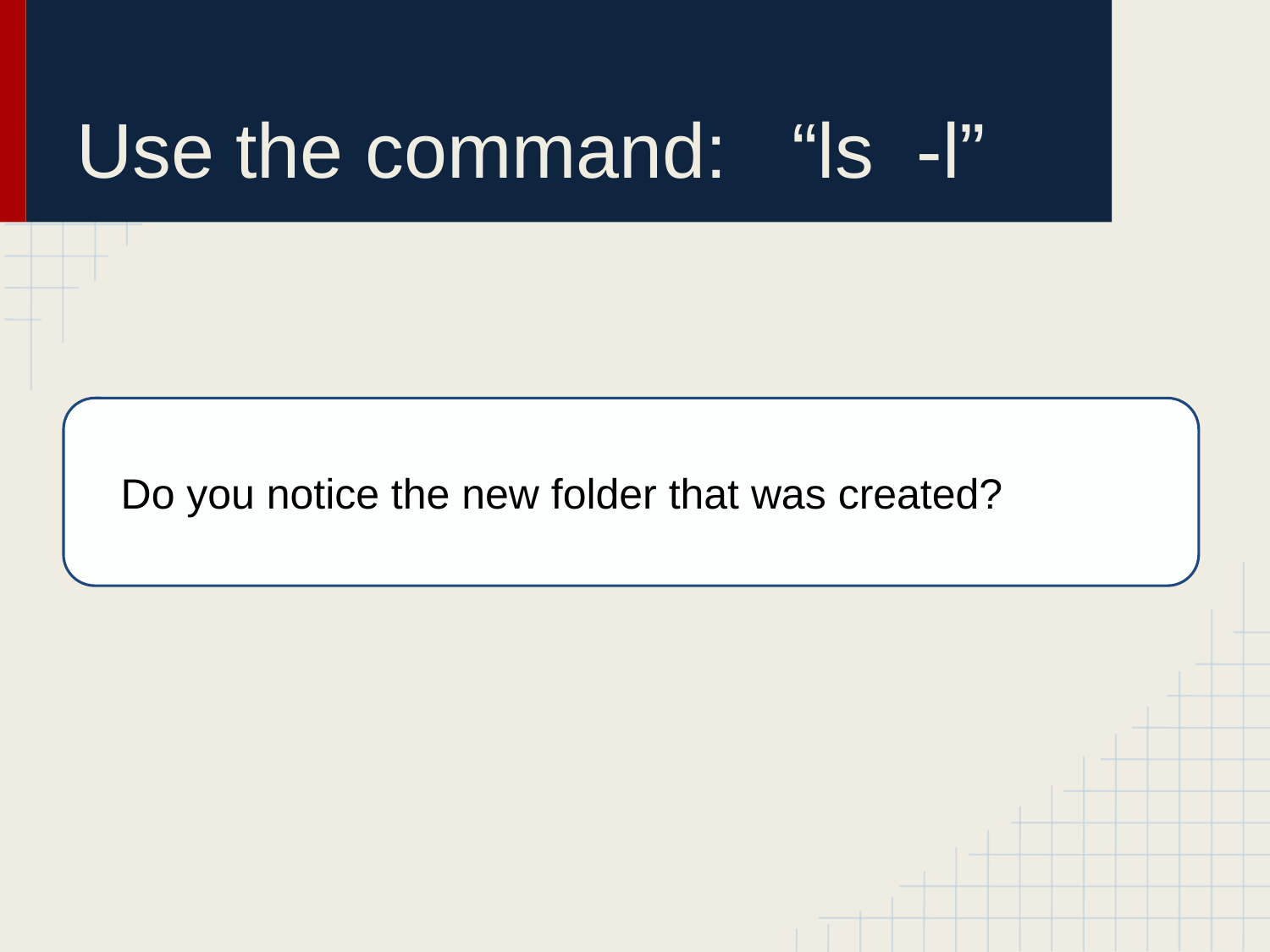

# Use the command:   “ls  -l”
   Do you notice the new folder that was created?